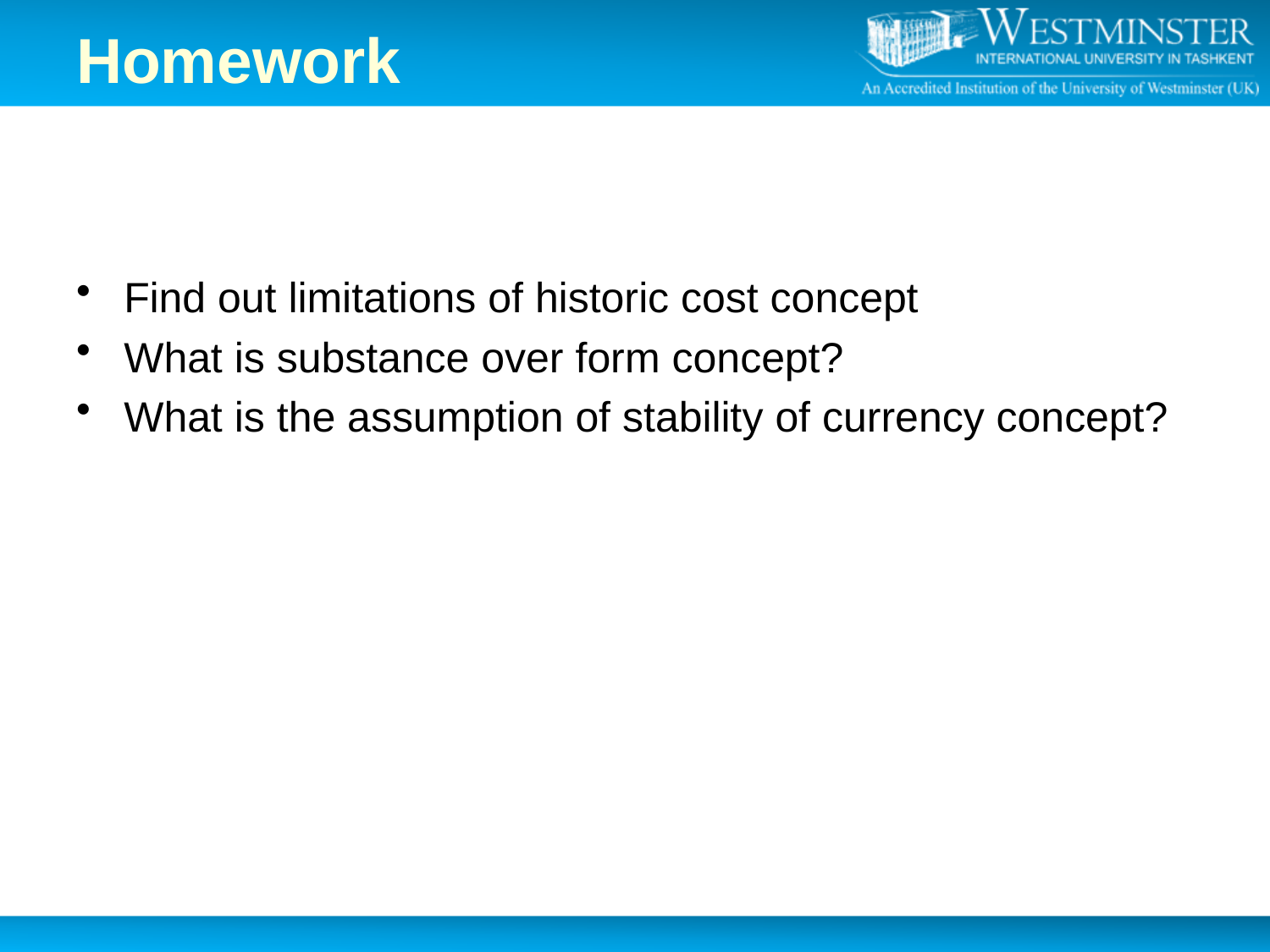

# Homework
Find out limitations of historic cost concept
What is substance over form concept?
What is the assumption of stability of currency concept?